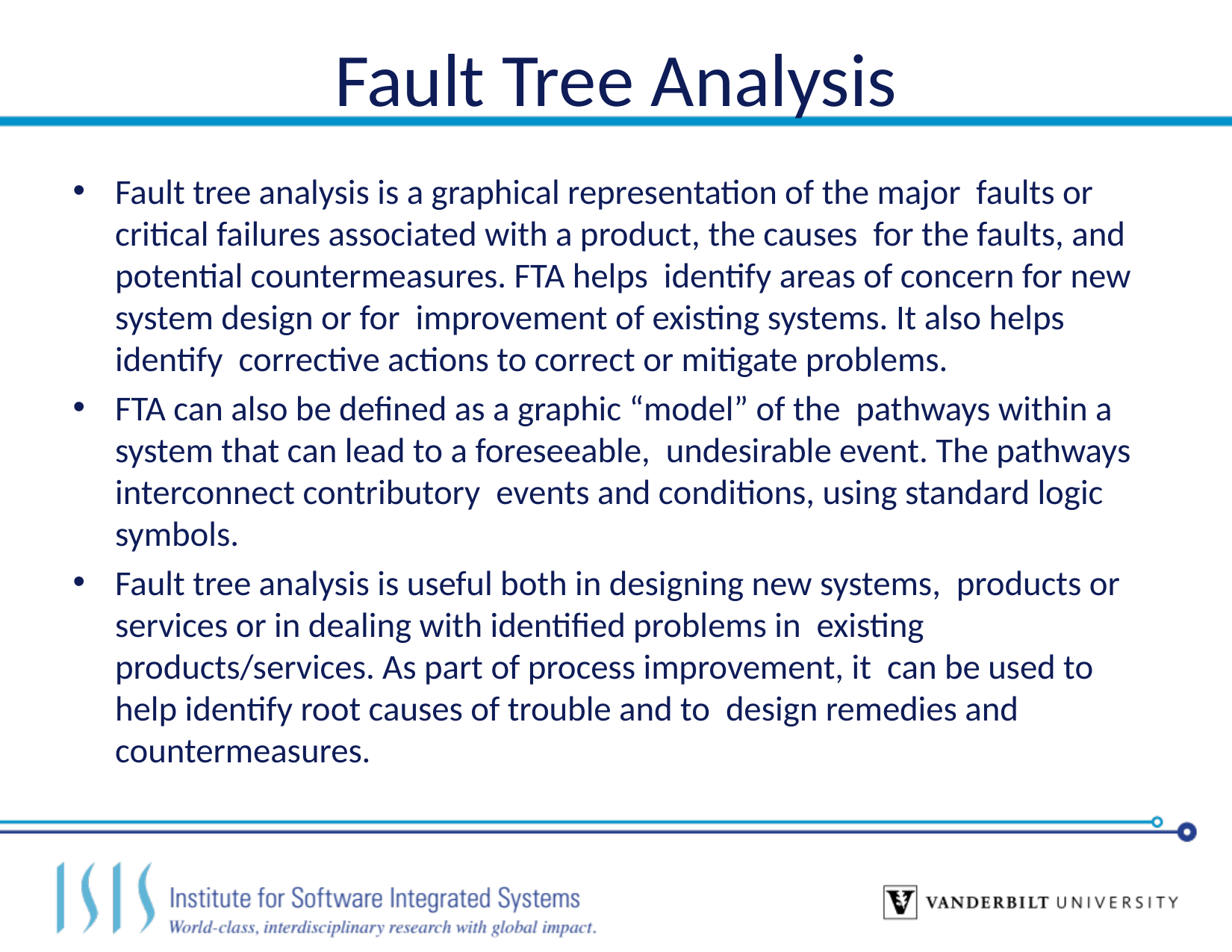

# Fault Tree Analysis
Fault tree analysis is a graphical representation of the major  faults or critical failures associated with a product, the causes  for the faults, and potential countermeasures. FTA helps  identify areas of concern for new system design or for  improvement of existing systems. It also helps identify  corrective actions to correct or mitigate problems.
FTA can also be defined as a graphic “model” of the  pathways within a system that can lead to a foreseeable,  undesirable event. The pathways interconnect contributory  events and conditions, using standard logic symbols.
Fault tree analysis is useful both in designing new systems,  products or services or in dealing with identified problems in  existing products/services. As part of process improvement, it  can be used to help identify root causes of trouble and to  design remedies and countermeasures.